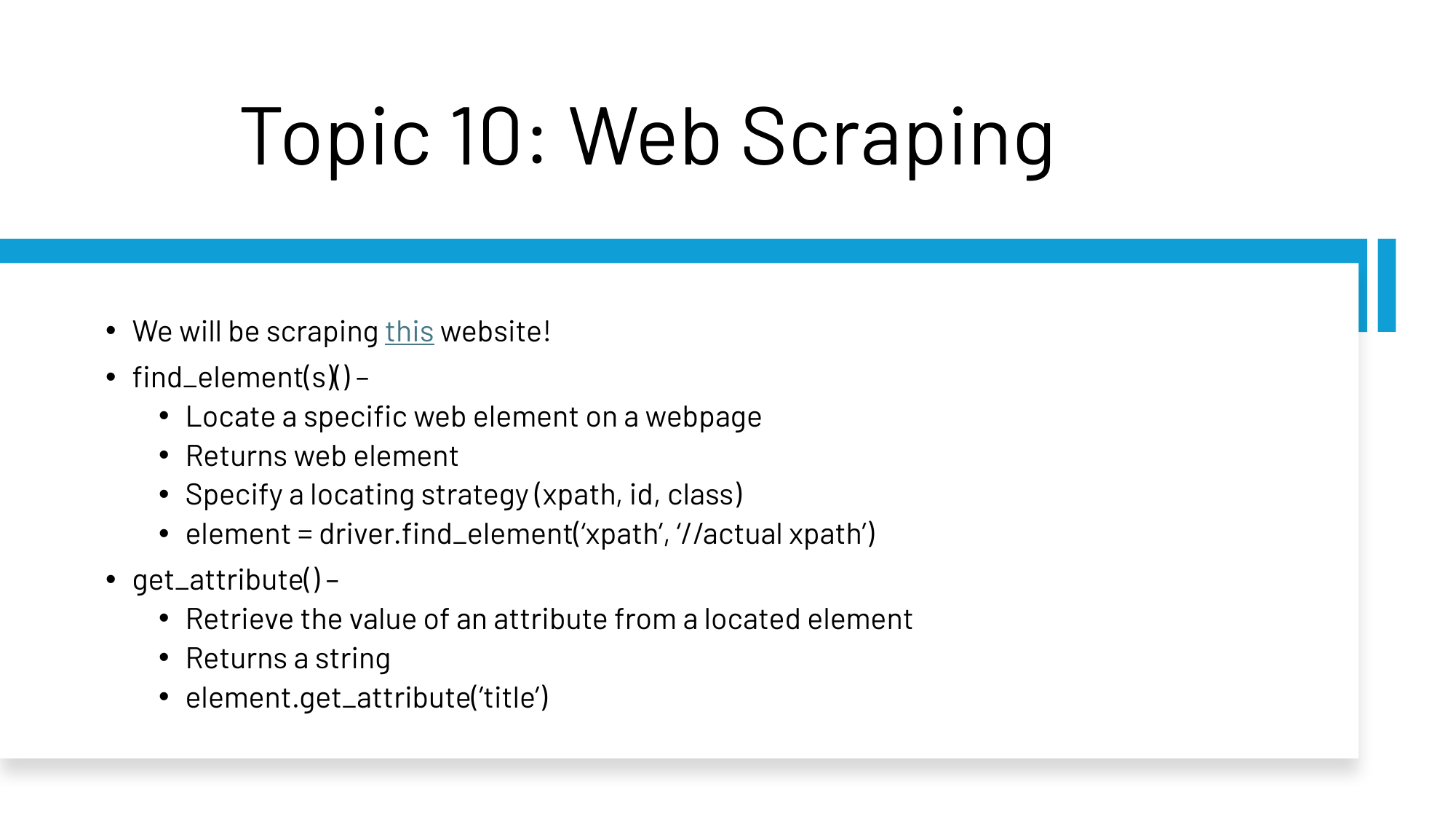

# Topic 10: Web Scraping

We will be scraping this website!
find_element(s)() –
Locate a specific web element on a webpage
Returns web element
Specify a locating strategy (xpath, id, class)
element = driver.find_element(‘xpath’, ‘//actual xpath’)
get_attribute() –
Retrieve the value of an attribute from a located element
Returns a string
element.get_attribute(’title’)